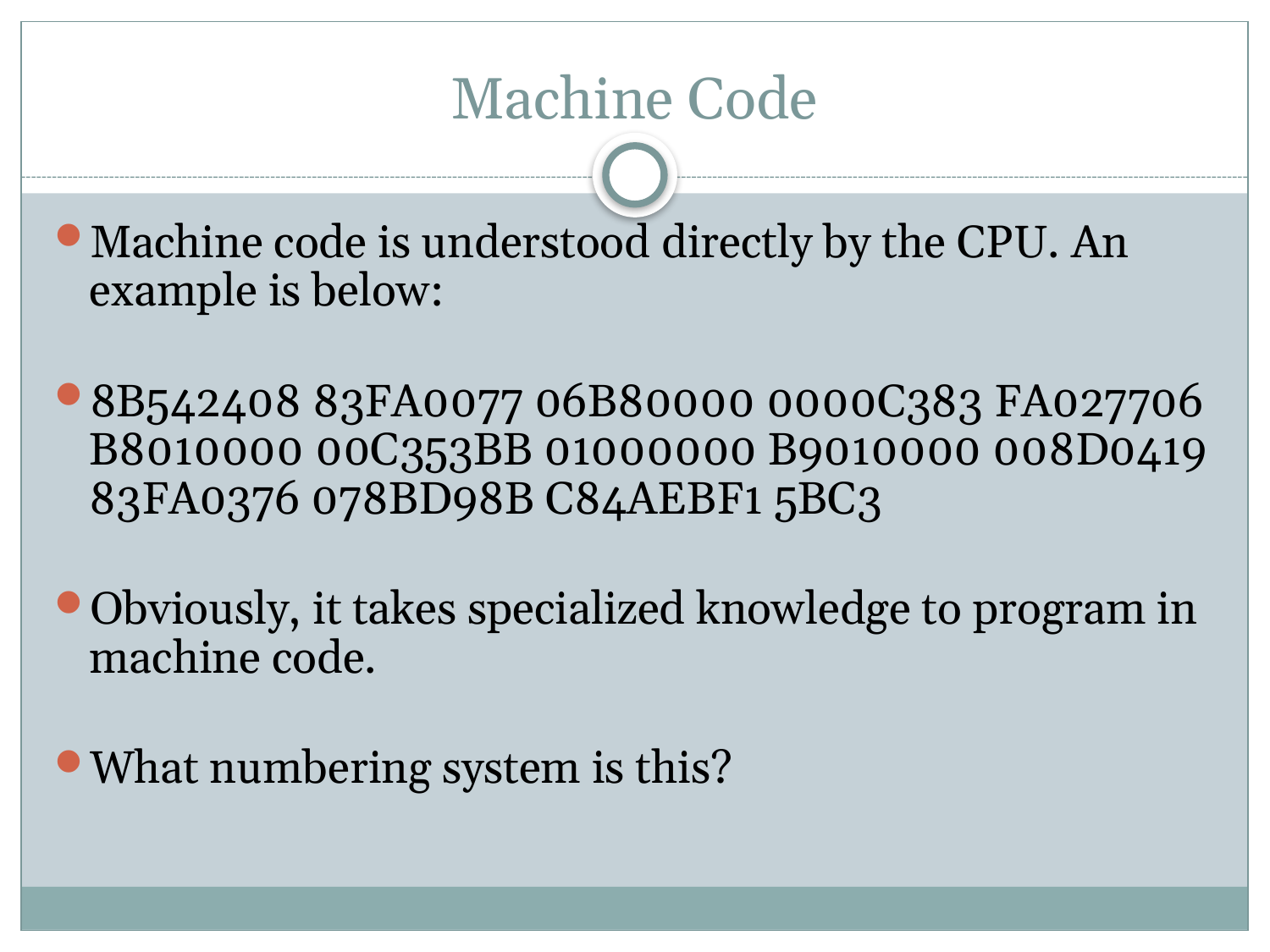

# Machine Code
Machine code is understood directly by the CPU. An example is below:

8B542408 83FA0077 06B80000 0000C383 FA027706 B8010000 00C353BB 01000000 B9010000 008D0419 83FA0376 078BD98B C84AEBF1 5BC3

Obviously, it takes specialized knowledge to program in machine code.

What numbering system is this?